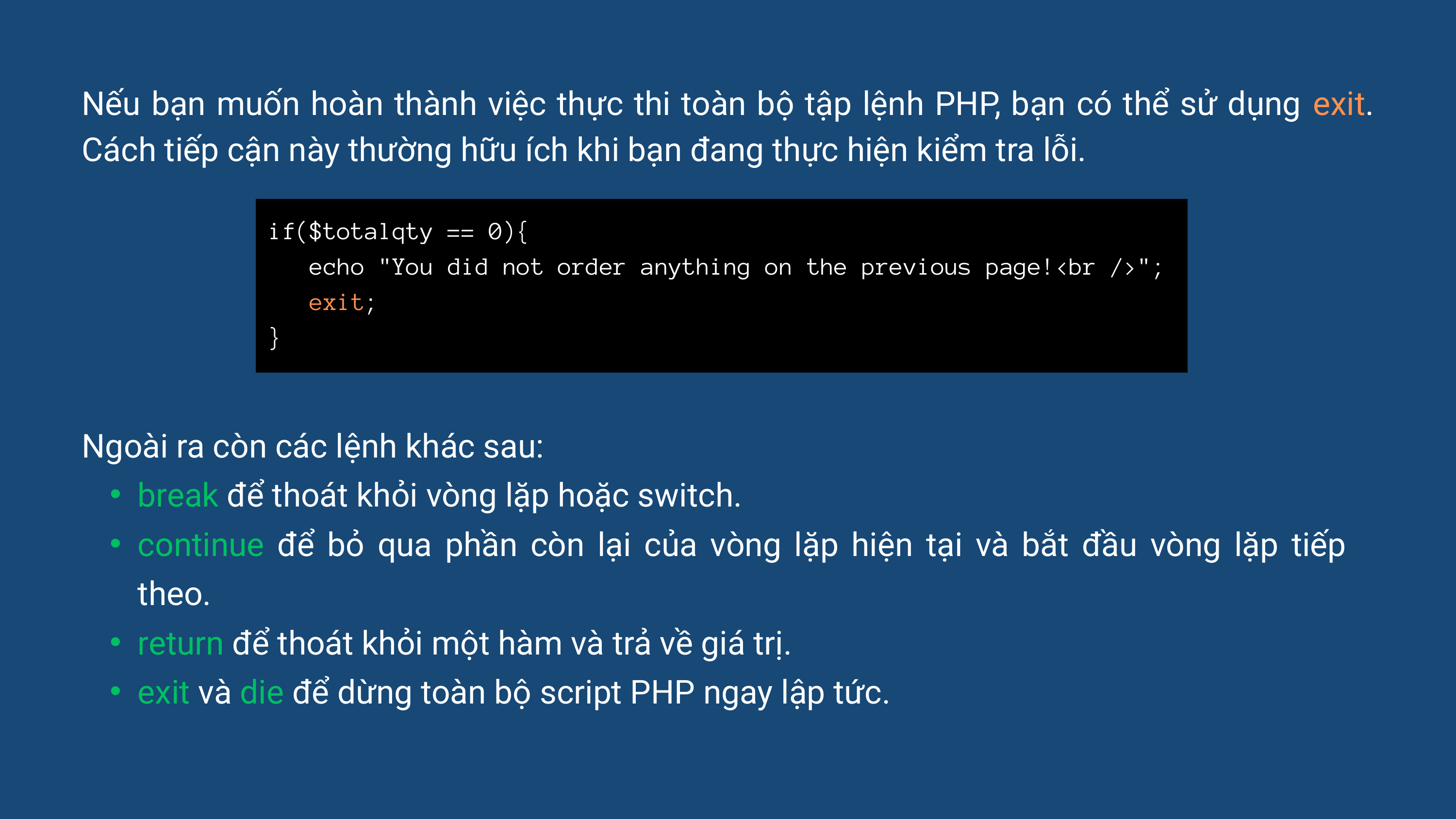

Nếu bạn muốn hoàn thành việc thực thi toàn bộ tập lệnh PHP, bạn có thể sử dụng exit. Cách tiếp cận này thường hữu ích khi bạn đang thực hiện kiểm tra lỗi.

if($totalqty == 0){
   echo "You did not order anything on the previous page!<br />";
   exit;
}
Ngoài ra còn các lệnh khác sau:
break để thoát khỏi vòng lặp hoặc switch.
continue để bỏ qua phần còn lại của vòng lặp hiện tại và bắt đầu vòng lặp tiếp theo.
return để thoát khỏi một hàm và trả về giá trị.
exit và die để dừng toàn bộ script PHP ngay lập tức.